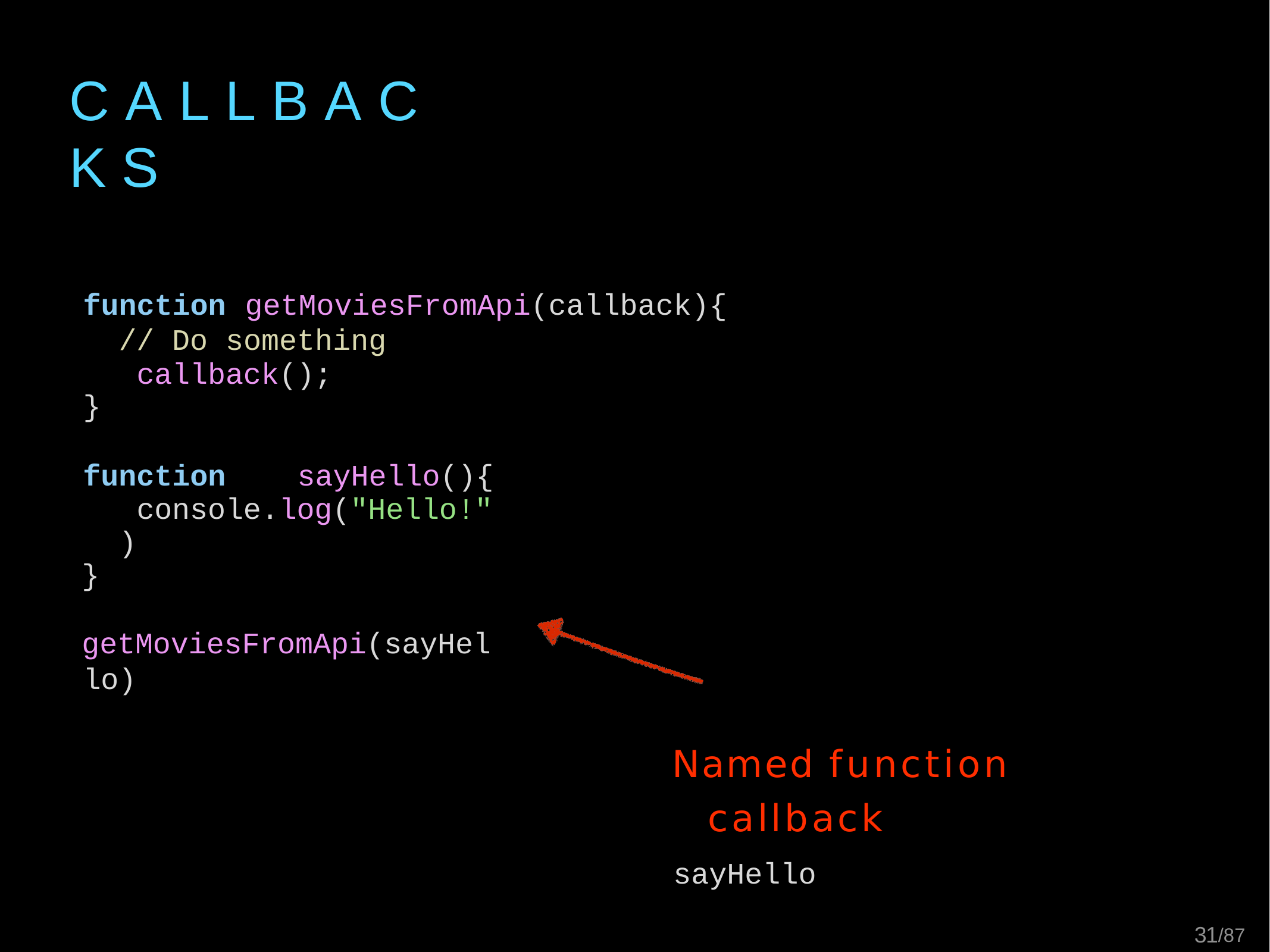

# C A L L B A C K S
function	getMoviesFromApi(callback){
// Do something  callback();
}

function	sayHello(){  console.log("Hello!")
}

getMoviesFromApi(sayHello)

Named function  callback
sayHello

31/87